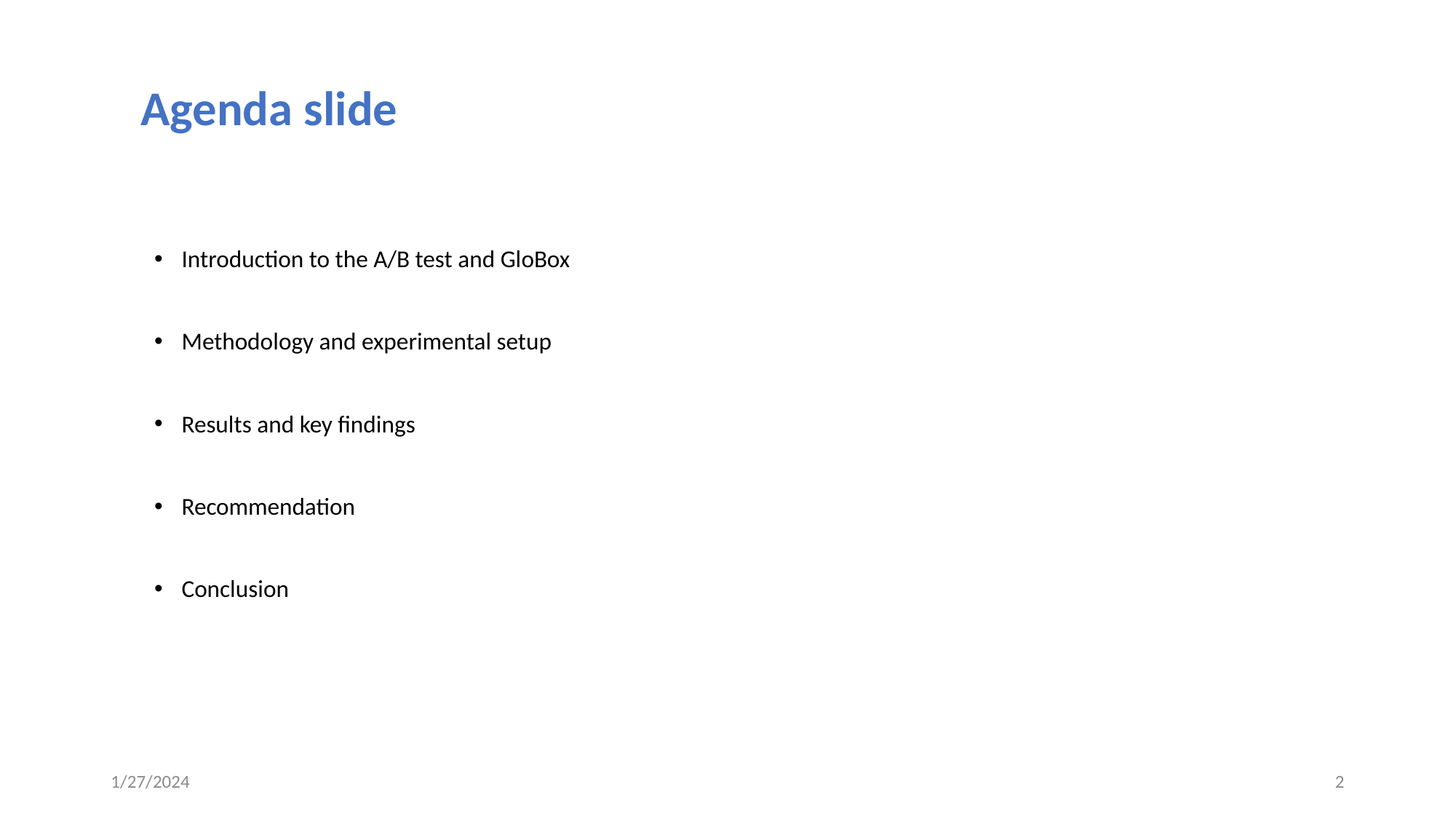

Agenda slide
Introduction to the A/B test and GloBox

Methodology and experimental setup

Results and key findings

Recommendation

Conclusion
1/27/2024
2